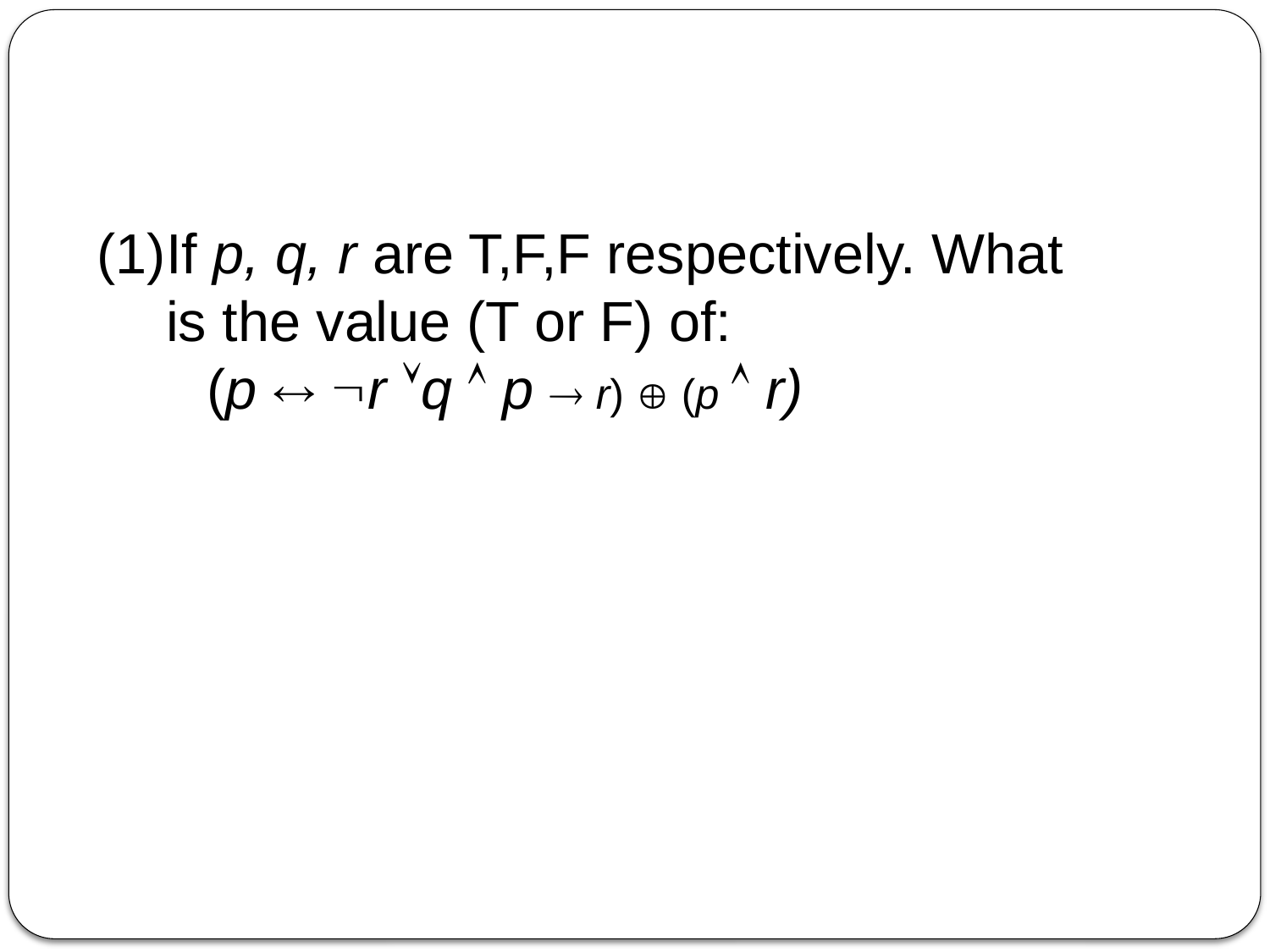

If p, q, r are T,F,F respectively. What is the value (T or F) of:
       (p ↔ ¬r ∨q ∧ p → r) ⊕ (p ∧ r)